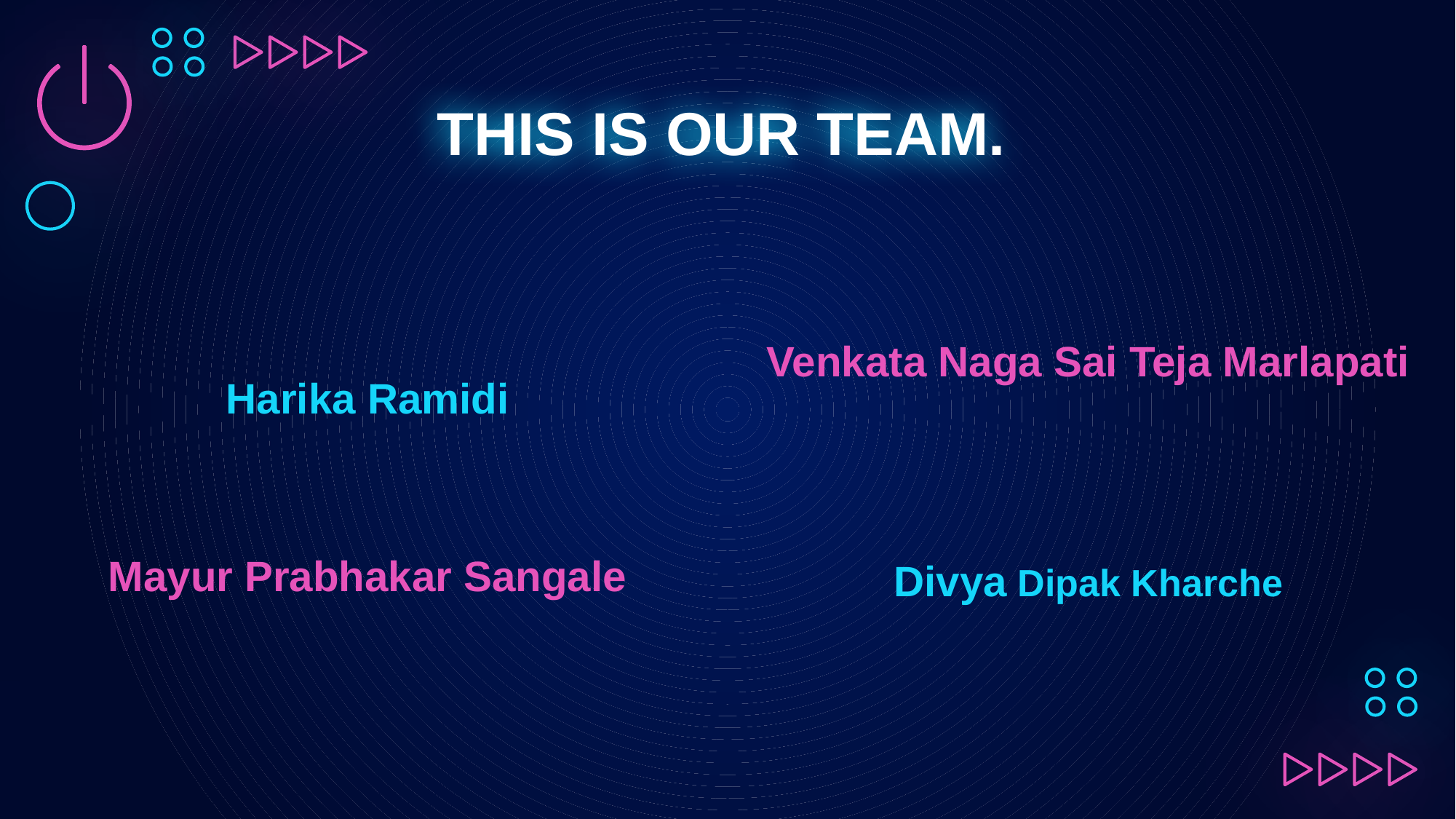

# THIS IS OUR TEAM.
Venkata Naga Sai Teja Marlapati
Harika Ramidi
Mayur Prabhakar Sangale
Divya Dipak Kharche